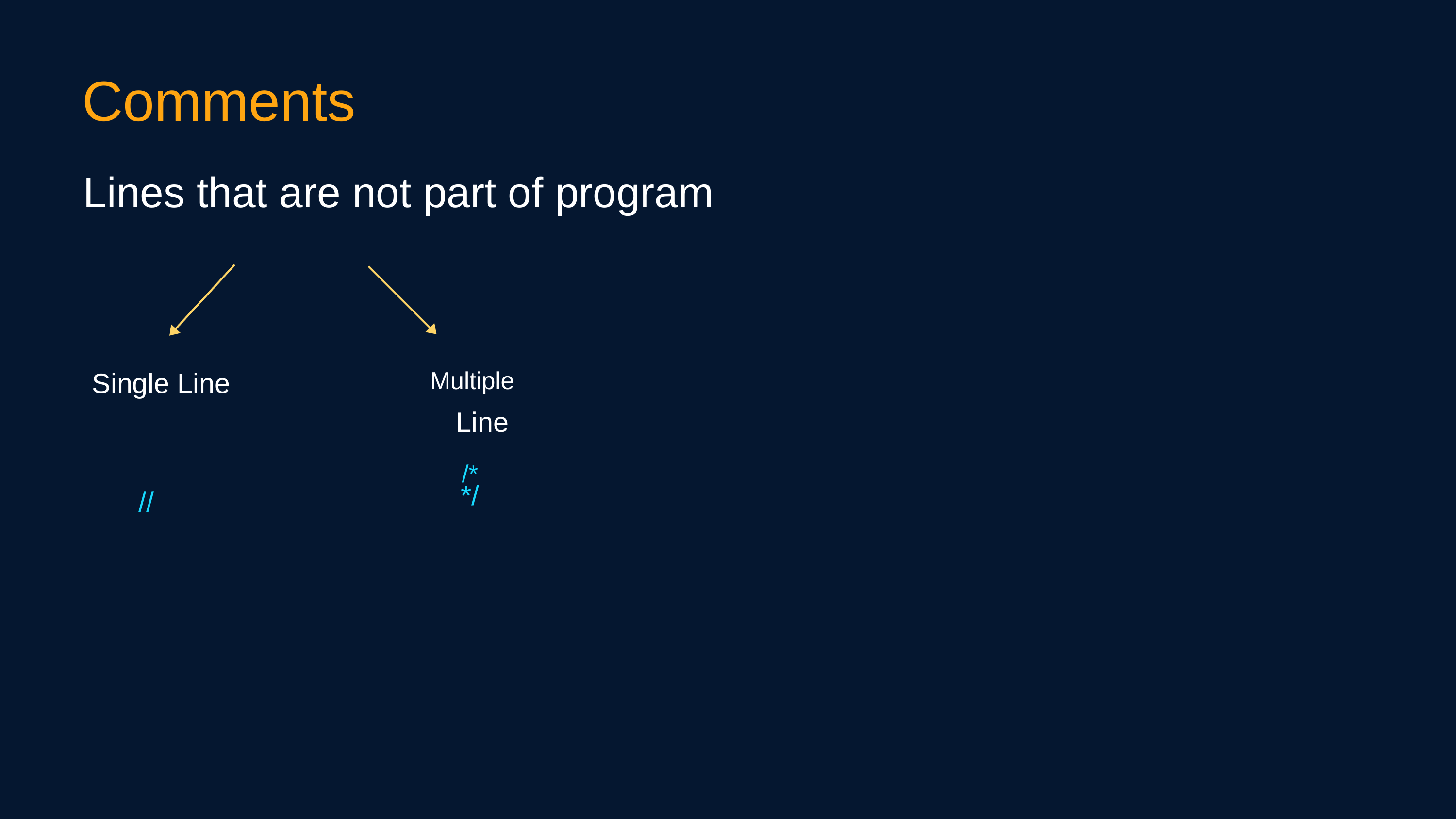

Comments
Lines that are not part of program

Single Line	Multiple
Line
//	/*
*/